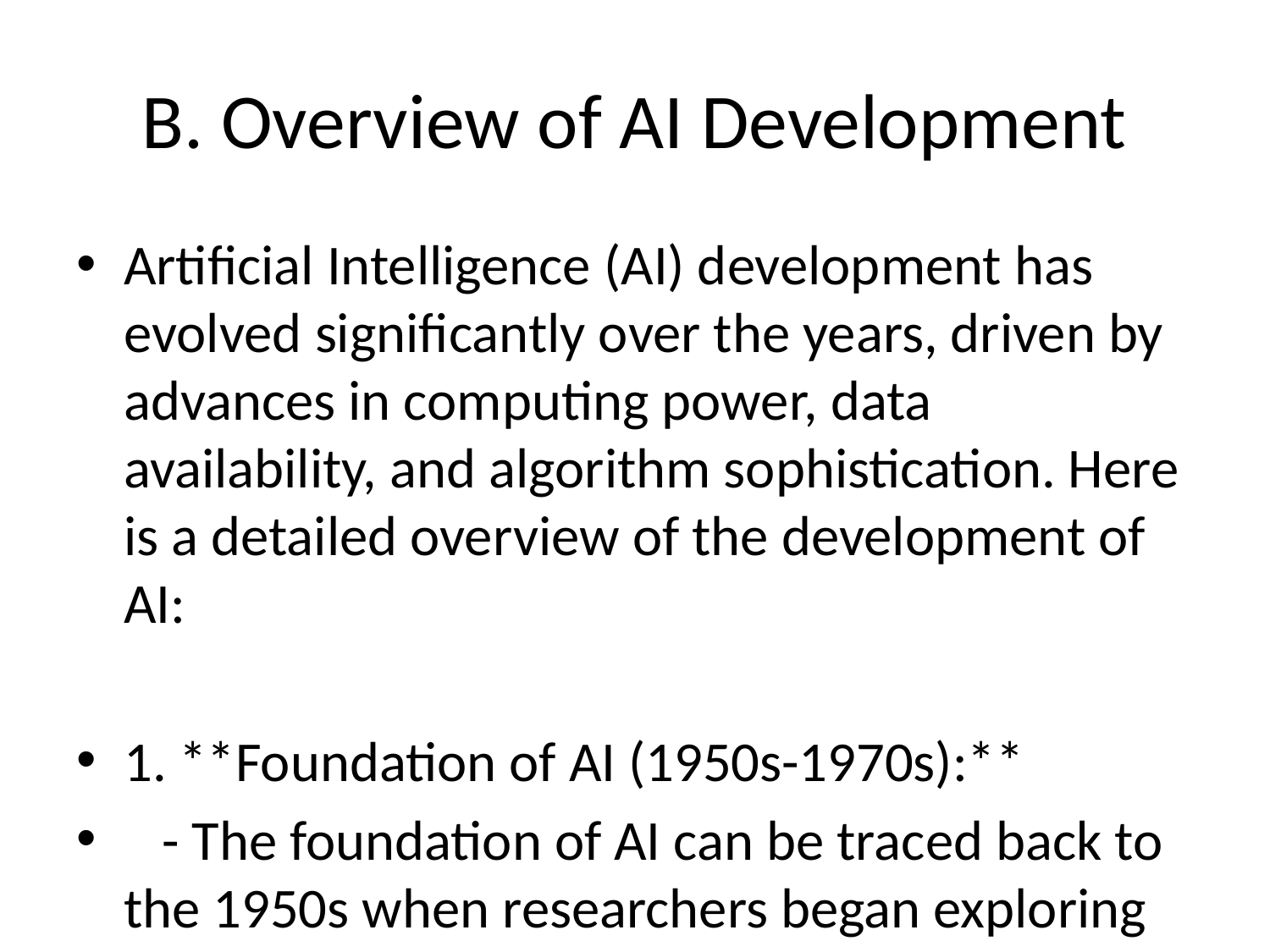

# B. Overview of AI Development
Artificial Intelligence (AI) development has evolved significantly over the years, driven by advances in computing power, data availability, and algorithm sophistication. Here is a detailed overview of the development of AI:

1. **Foundation of AI (1950s-1970s):**
   - The foundation of AI can be traced back to the 1950s when researchers began exploring the concept of simulating human intelligence on machines.
   - The Dartmouth Conference in 1956 is considered the birthplace of AI, where the term "artificial intelligence" was coined.
   - Early AI systems focused on symbolic reasoning and logic, with pioneers like Alan Turing and John McCarthy making significant contributions.

2. **AI Winter (1970s-1980s):**
   - The initial optimism around AI in the 1950s was soon followed by a period known as the "AI Winter" in the 1970s and 1980s.
   - Progress in AI was slower than anticipated, leading to funding cuts and dwindling interest in the field.

3. **Resurgence of AI (1990s-2000s):**
   - AI saw a resurgence in the 1990s with the emergence of new approaches like machine learning and neural networks.
   - The availability of large datasets and faster computing hardware fueled progress in areas such as natural language processing, computer vision, and speech recognition.

4. **Deep Learning Revolution (2010s-Now):**
   - The 2010s witnessed a significant breakthrough in AI with the rise of deep learning algorithms and neural networks.
   - Deep learning models, fueled by large-scale data and improvements in hardware (GPUs), outperformed traditional machine learning techniques in various tasks.
   - Applications of deep learning include image and speech recognition, recommendation systems, autonomous vehicles, and more.

5. **Current Trends in AI Development:**
   - AI continues to advance rapidly, with developments in areas such as reinforcement learning, generative adversarial networks (GANs), and explainable AI.
   - Ethical considerations around AI, including bias in algorithms, data privacy, and job displacement, are gaining importance.
   - AI is being integrated into various industries, revolutionizing healthcare, finance, transportation, and beyond.

6. **Future Prospects of AI:**
   - The future of AI development holds promise for continued innovation in areas such as AI ethics, artificial general intelligence (AGI), and human-AI collaboration.
   - Challenges remain, including ensuring transparency and accountability in AI systems, addressing societal impacts, and navigating regulatory frameworks.

In conclusion, AI development has come a long way since its inception, with rapid advancements reshaping industries and societies. The evolution of AI continues to be shaped by technological breakthroughs, ethical considerations, and the quest for developing more sophisticated intelligent systems.